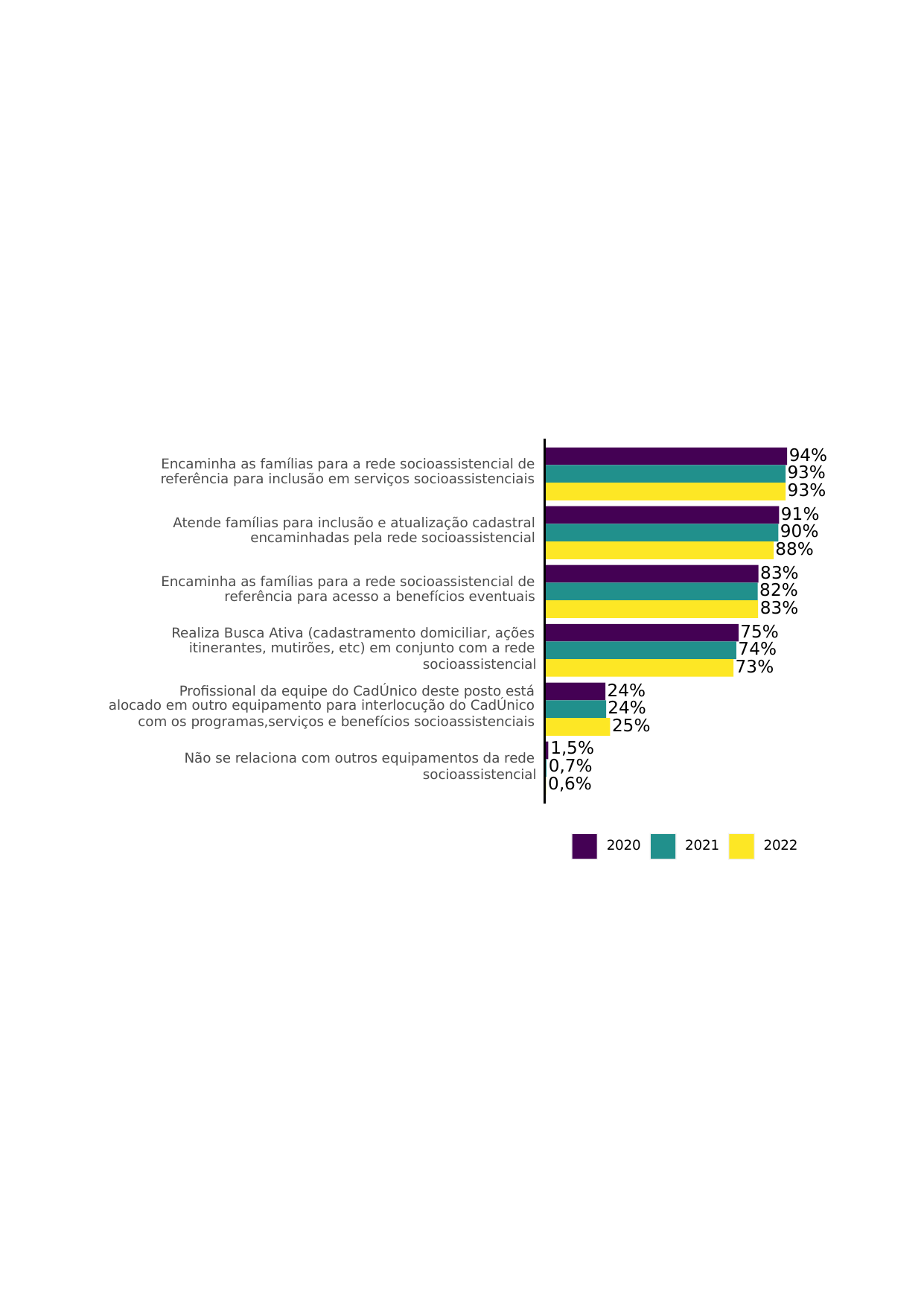

94%
Encaminha as famílias para a rede socioassistencial de

93%
referência para inclusão em serviços socioassistenciais

93%

91%
Atende famílias para inclusão e atualização cadastral

90%
encaminhadas pela rede socioassistencial

88%

83%
Encaminha as famílias para a rede socioassistencial de

82%
referência para acesso a benefícios eventuais

83%

75%
Realiza Busca Ativa (cadastramento domiciliar, ações

itinerantes, mutirões, etc) em conjunto com a rede
74%

socioassistencial
73%

Profissional da equipe do CadÚnico deste posto está
24%
alocado em outro equipamento para interlocução do CadÚnico

24%

com os programas,serviços e benefícios socioassistenciais

25%

1,5%
Não se relaciona com outros equipamentos da rede

0,7%

socioassistencial

0,6%

2020
2021
2022